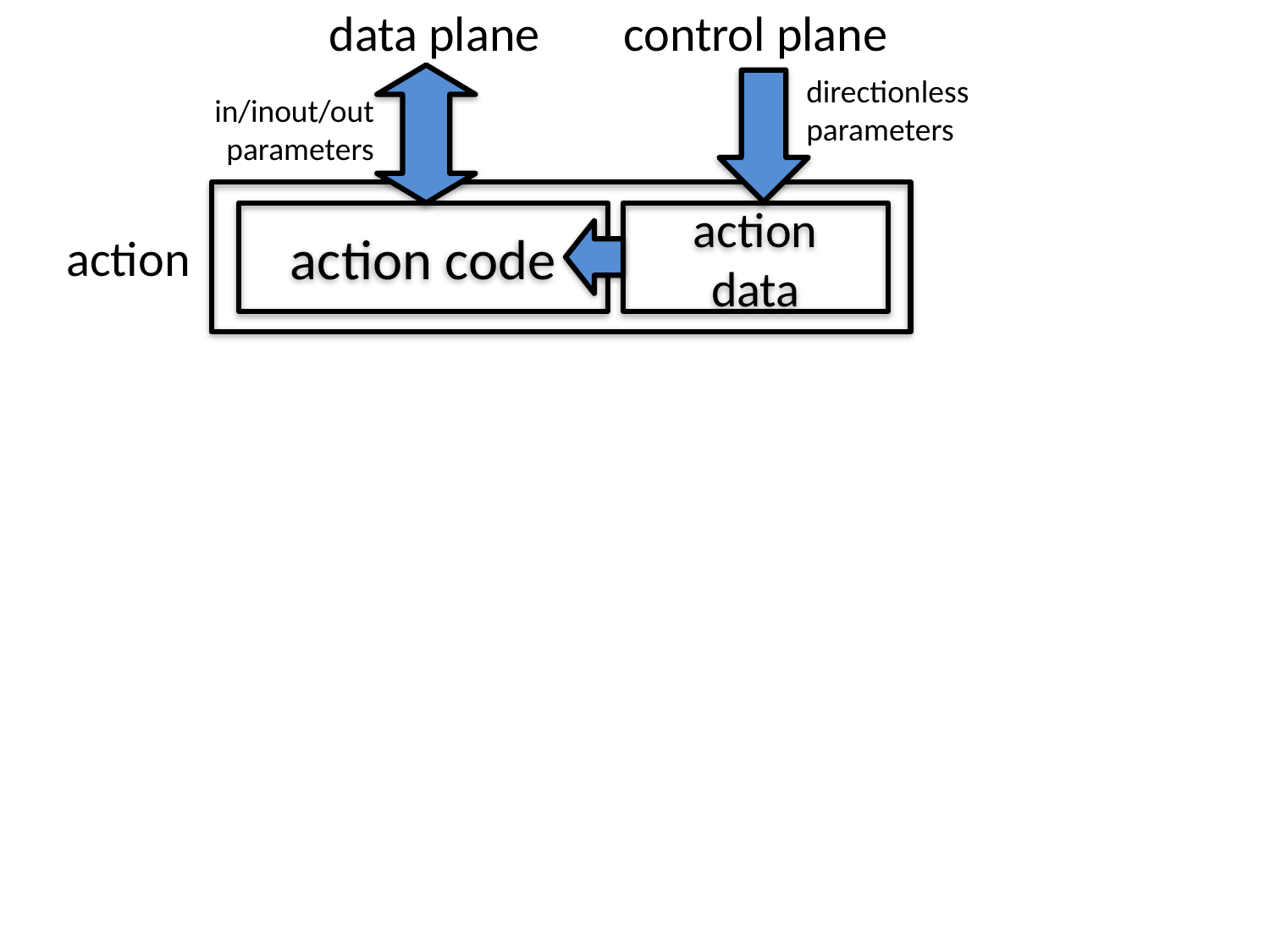

data plane
control plane

directionless
parameters
in/inout/out
parameters

action code
action
data
action